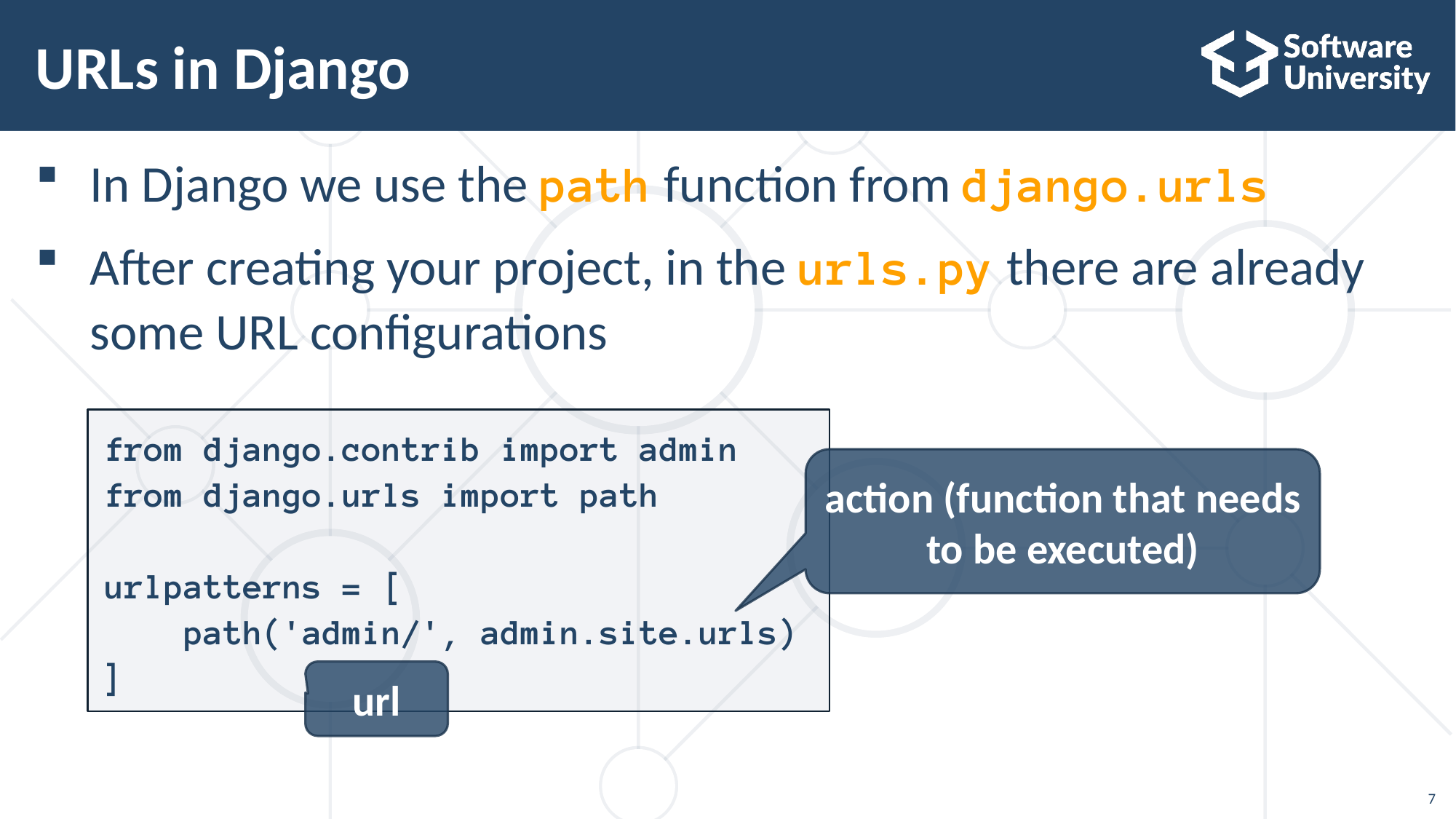

# URLs in Django
In Django we use the path function from django.urls
After creating your project, in the urls.py there are already some URL configurations

from django.contrib import admin
from django.urls import path

urlpatterns = [
    path('admin/', admin.site.urls)
]
action (function that needs to be executed)
url
7